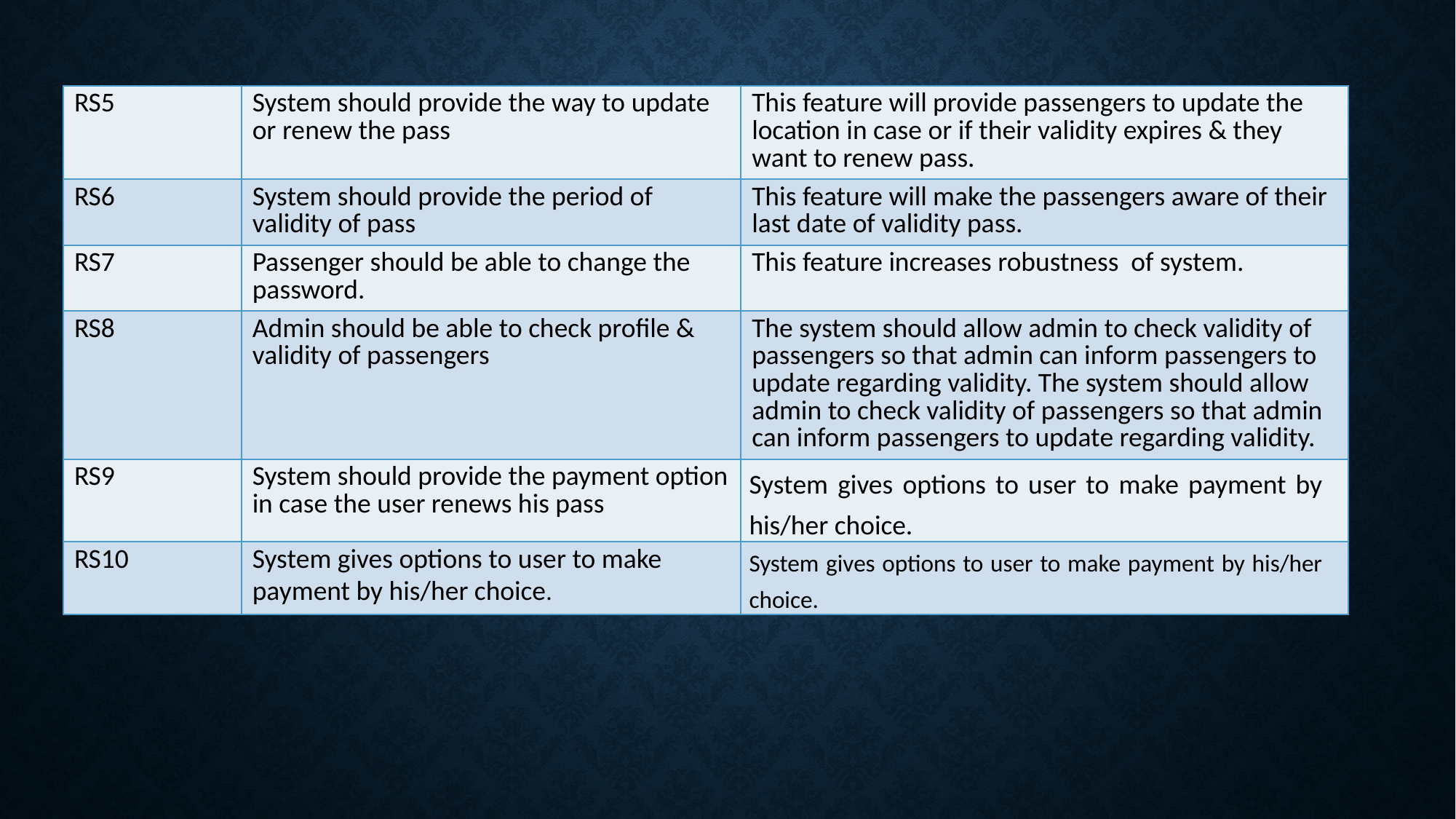

| RS5 | System should provide the way to update or renew the pass | This feature will provide passengers to update the location in case or if their validity expires & they want to renew pass. |
| --- | --- | --- |
| RS6 | System should provide the period of validity of pass | This feature will make the passengers aware of their last date of validity pass. |
| RS7 | Passenger should be able to change the password. | This feature increases robustness of system. |
| RS8 | Admin should be able to check profile & validity of passengers | The system should allow admin to check validity of passengers so that admin can inform passengers to update regarding validity. The system should allow admin to check validity of passengers so that admin can inform passengers to update regarding validity. |
| RS9 | System should provide the payment option in case the user renews his pass | System gives options to user to make payment by his/her choice. |
| RS10 | System gives options to user to make payment by his/her choice. | System gives options to user to make payment by his/her choice. |